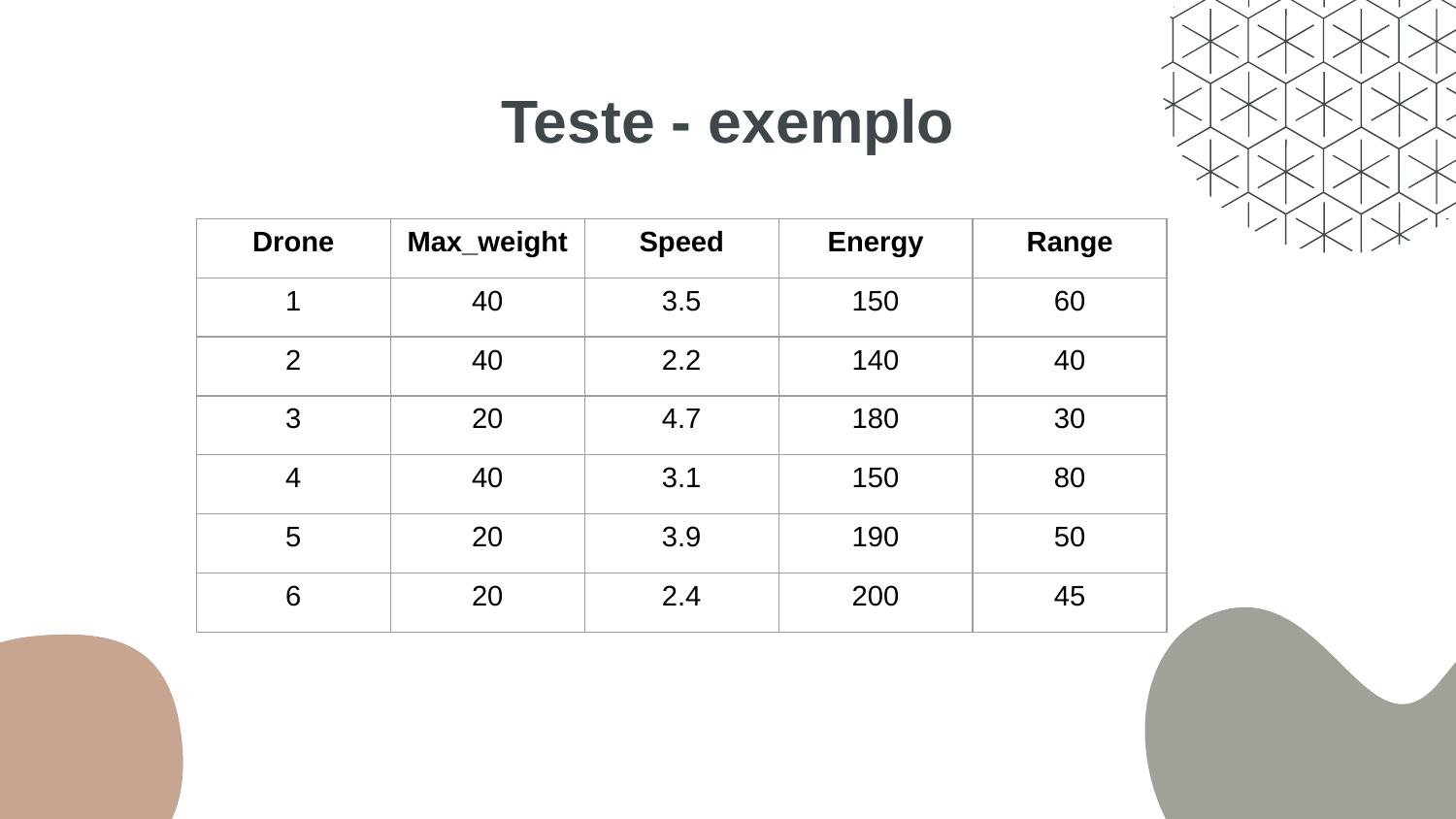

# Teste - exemplo
| Drone | Max\_weight | Speed | Energy | Range |
| --- | --- | --- | --- | --- |
| 1 | 40 | 3.5 | 150 | 60 |
| 2 | 40 | 2.2 | 140 | 40 |
| 3 | 20 | 4.7 | 180 | 30 |
| 4 | 40 | 3.1 | 150 | 80 |
| 5 | 20 | 3.9 | 190 | 50 |
| 6 | 20 | 2.4 | 200 | 45 |